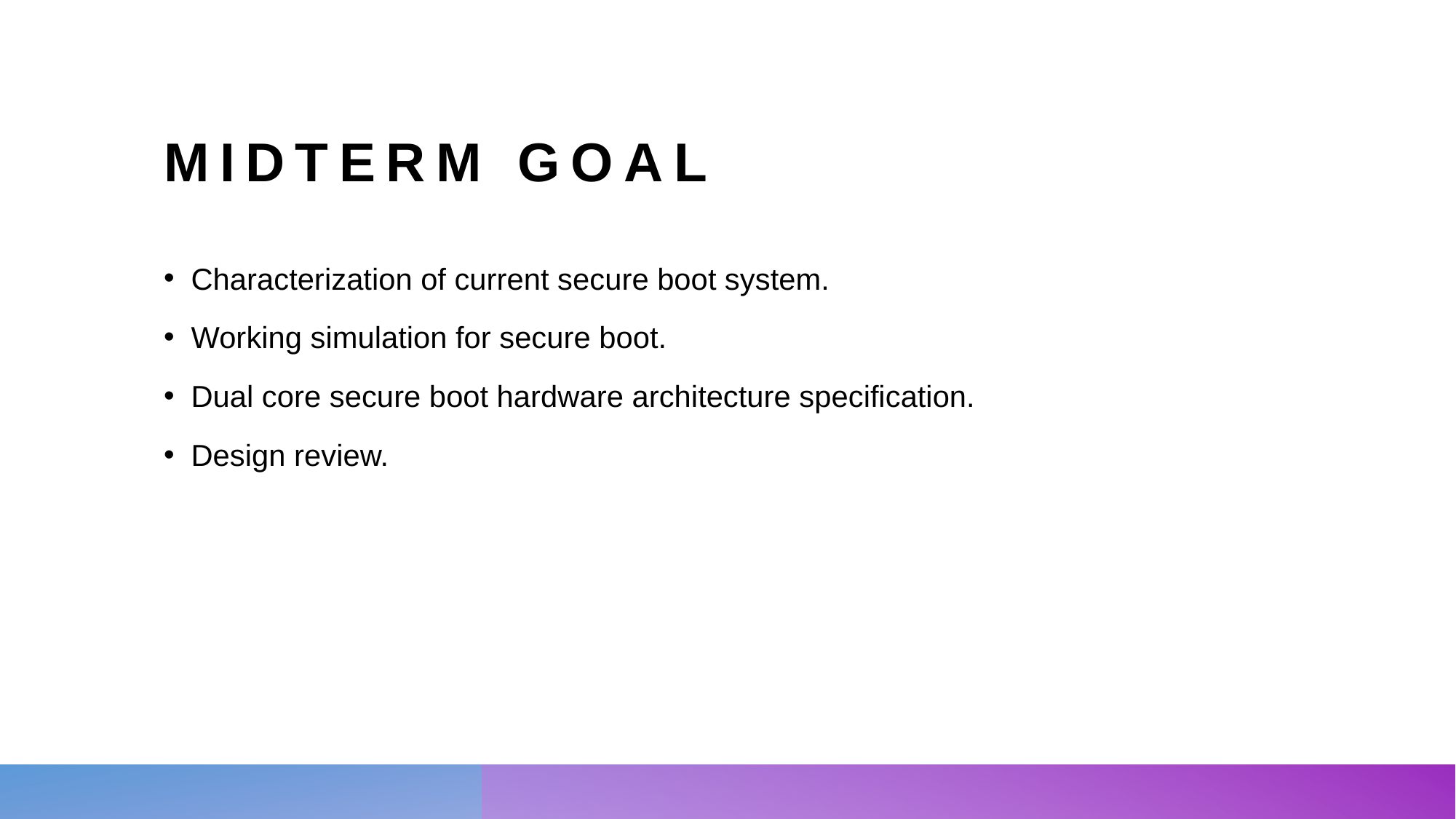

# Midterm goal
Characterization of current secure boot system.
Working simulation for secure boot.
Dual core secure boot hardware architecture specification.
Design review.